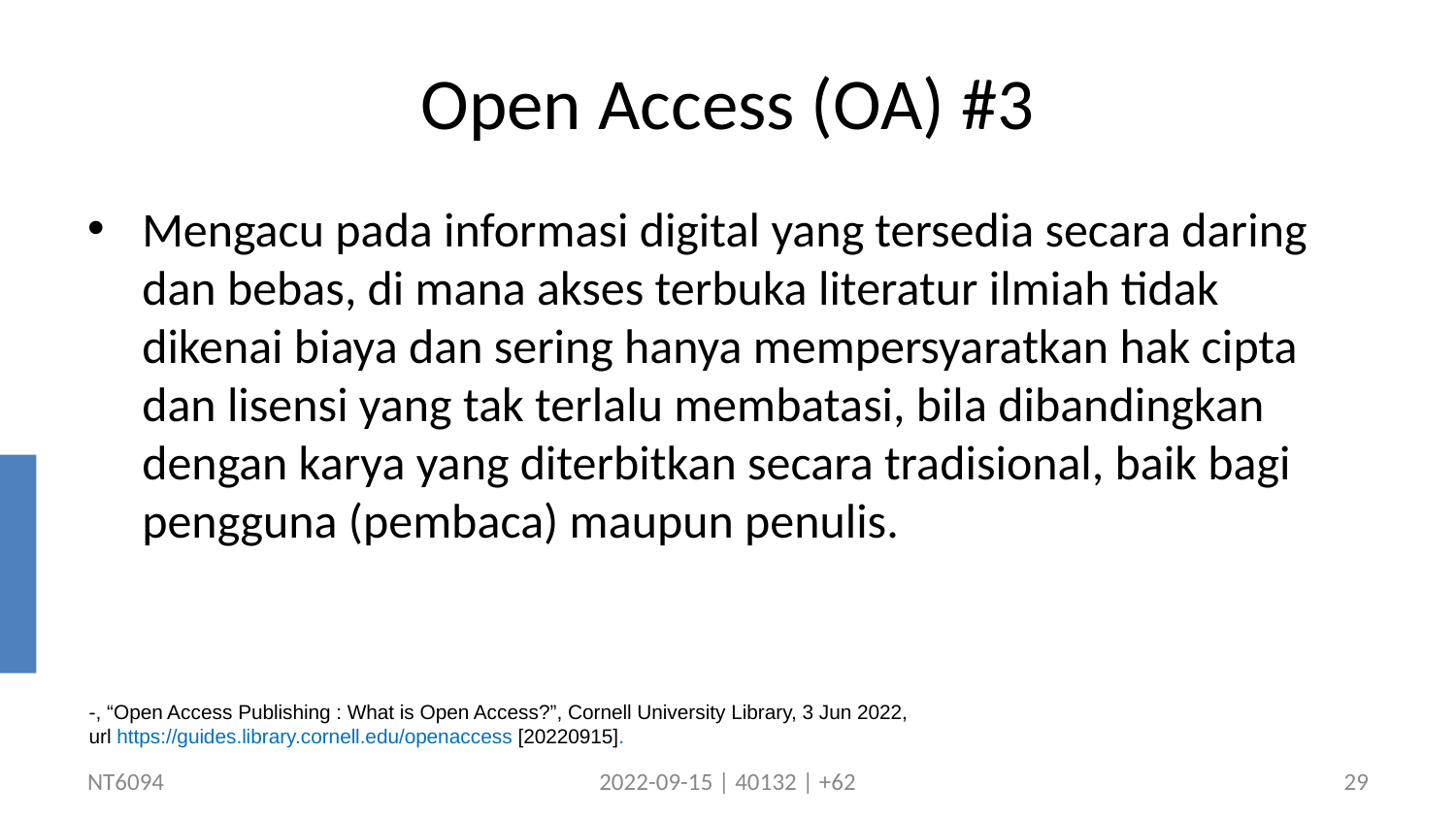

# Open Access (OA) #3
Mengacu pada informasi digital yang tersedia secara daring dan bebas, di mana akses terbuka literatur ilmiah tidak dikenai biaya dan sering hanya mempersyaratkan hak cipta dan lisensi yang tak terlalu membatasi, bila dibandingkan dengan karya yang diterbitkan secara tradisional, baik bagi pengguna (pembaca) maupun penulis.
-, “Open Access Publishing : What is Open Access?”, Cornell University Library, 3 Jun 2022,
url https://guides.library.cornell.edu/openaccess [20220915].
NT6094
2022-09-15 | 40132 | +62
29